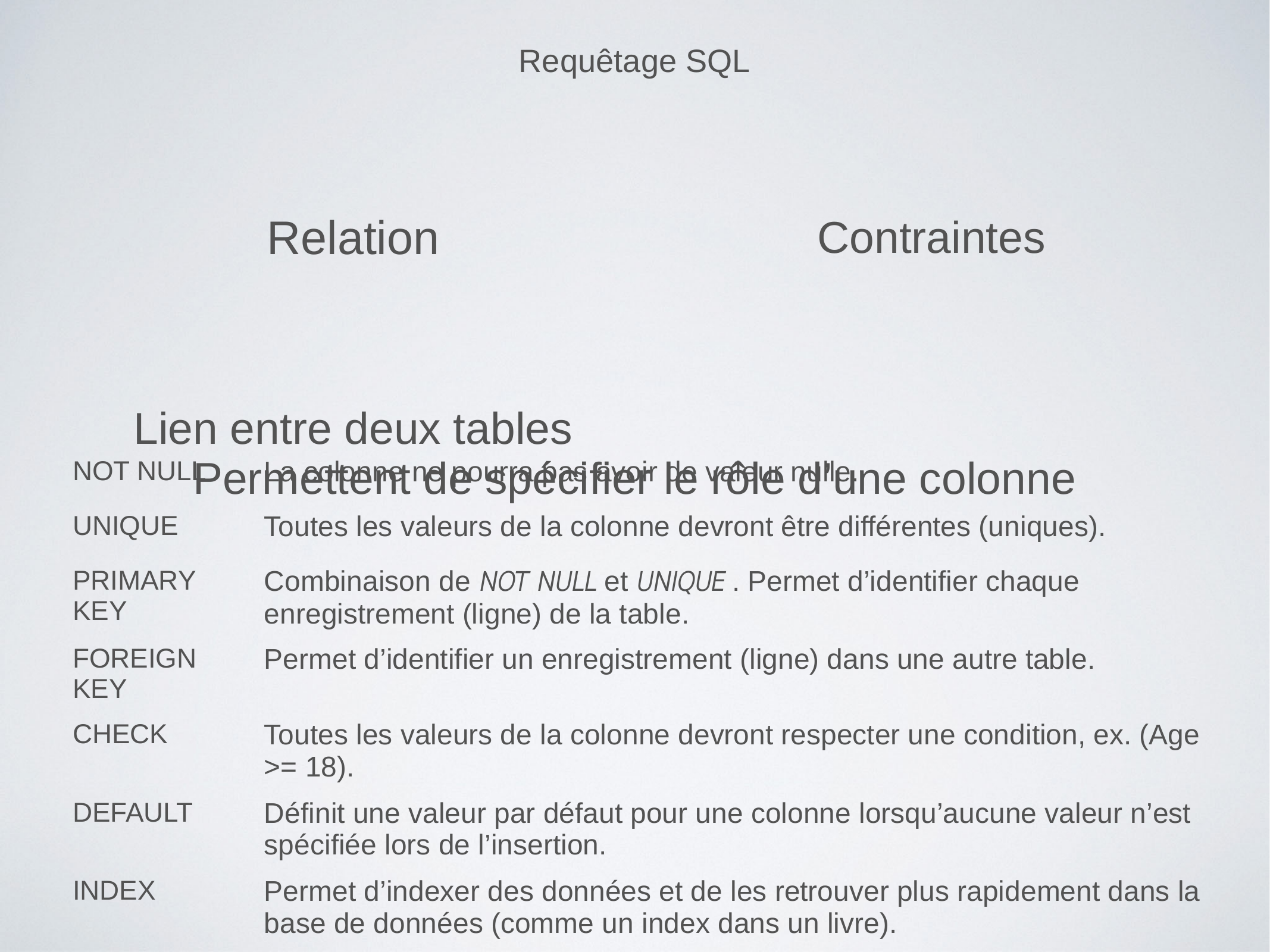

Requêtage SQL
Relation
Contraintes
Lien entre deux tables
Permettent de spécifier le rôle d’une colonne
| NOT NULL | La colonne ne pourra pas avoir de valeur nulle. |
| --- | --- |
| UNIQUE | Toutes les valeurs de la colonne devront être différentes (uniques). |
| PRIMARY KEY | Combinaison de NOT NULL et UNIQUE . Permet d’identifier chaque enregistrement (ligne) de la table. |
| FOREIGN KEY | Permet d’identifier un enregistrement (ligne) dans une autre table. |
| CHECK | Toutes les valeurs de la colonne devront respecter une condition, ex. (Age >= 18). |
| DEFAULT | Définit une valeur par défaut pour une colonne lorsqu’aucune valeur n’est spécifiée lors de l’insertion. |
| INDEX | Permet d’indexer des données et de les retrouver plus rapidement dans la base de données (comme un index dans un livre). |